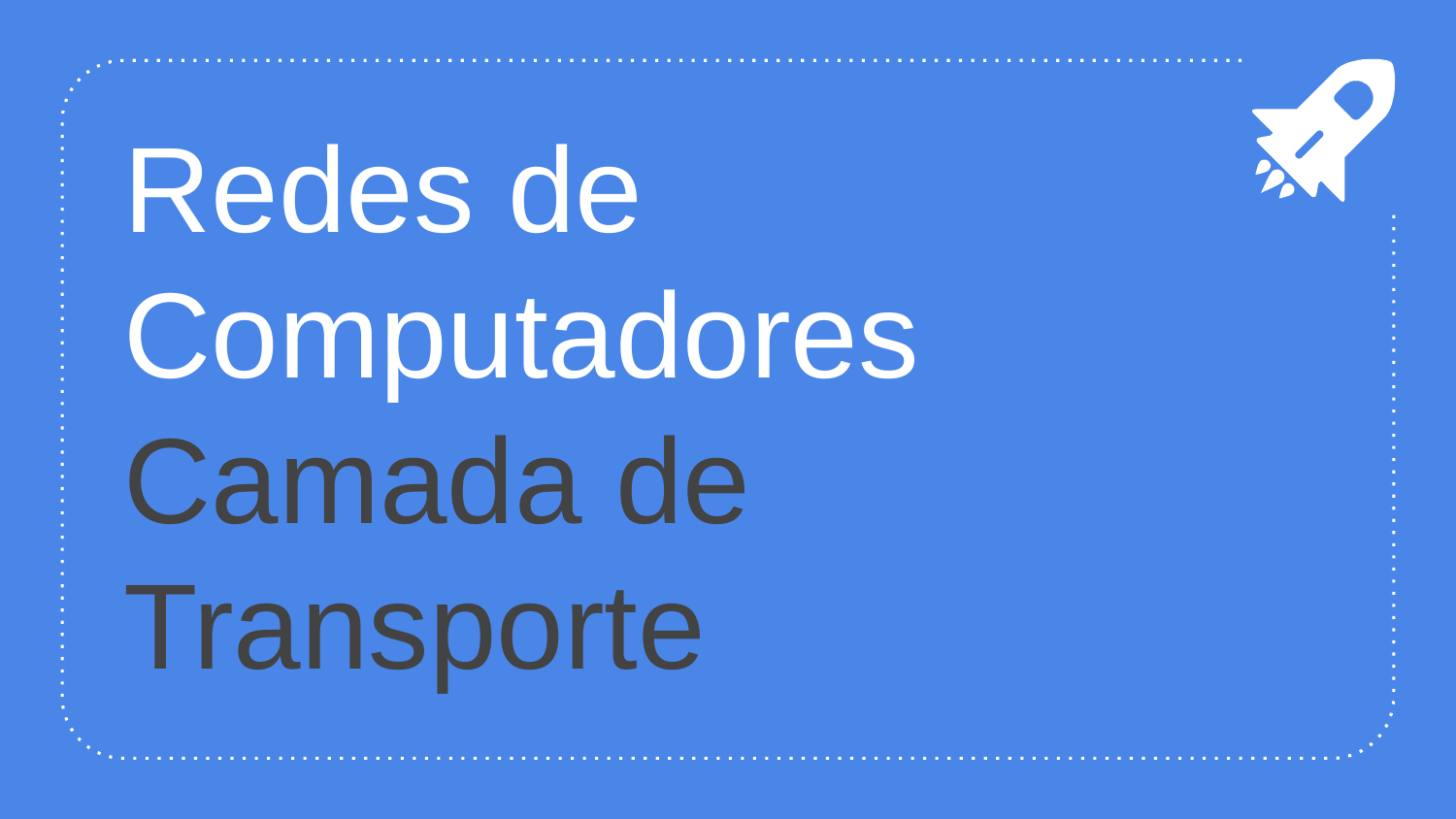

# Redes de Computadores
Camada de Transporte